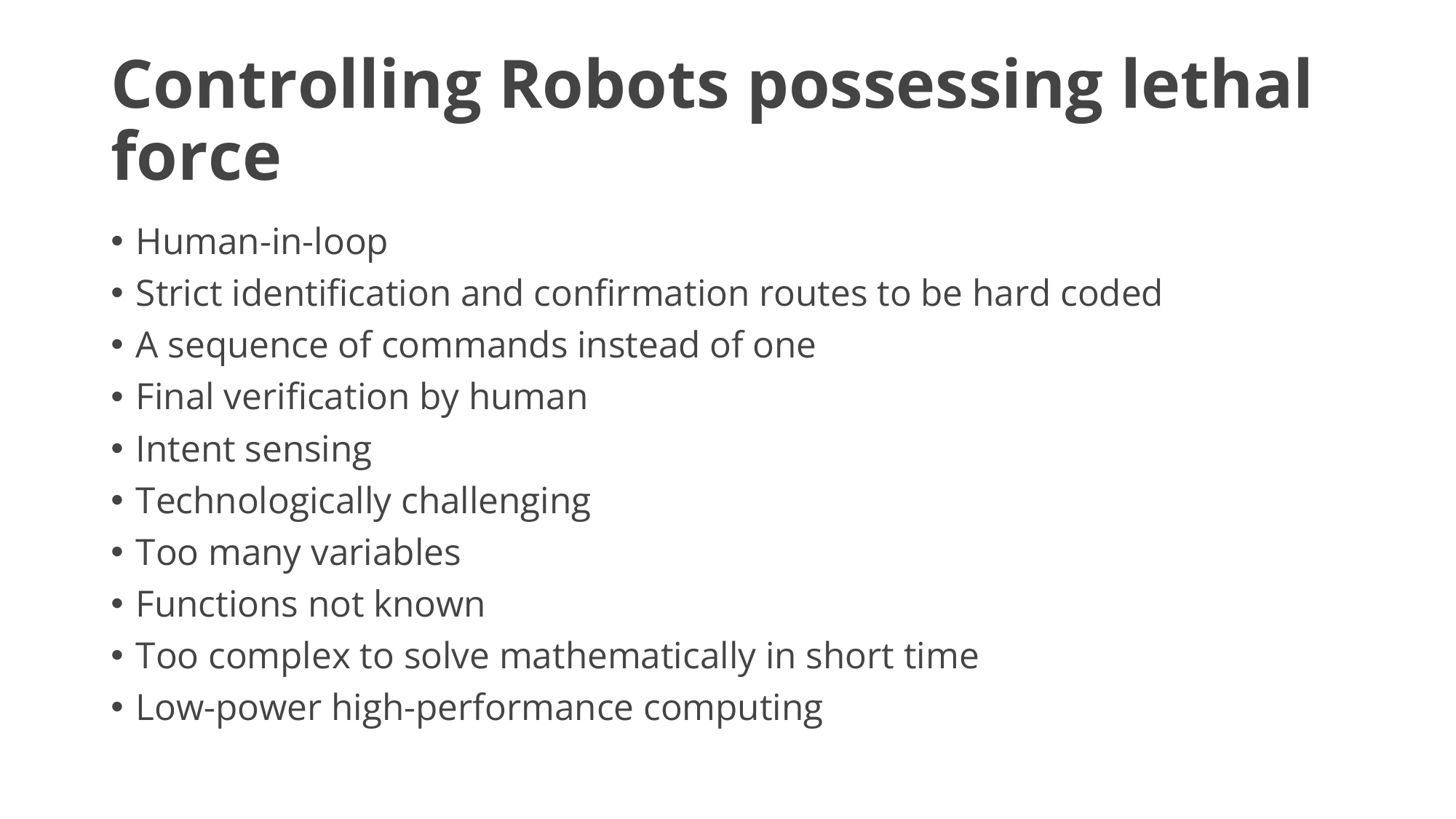

# Controlling Robots possessing lethal force
Human-in-loop
Strict identification and confirmation routes to be hard coded
A sequence of commands instead of one
Final verification by human
Intent sensing
Technologically challenging
Too many variables
Functions not known
Too complex to solve mathematically in short time
Low-power high-performance computing